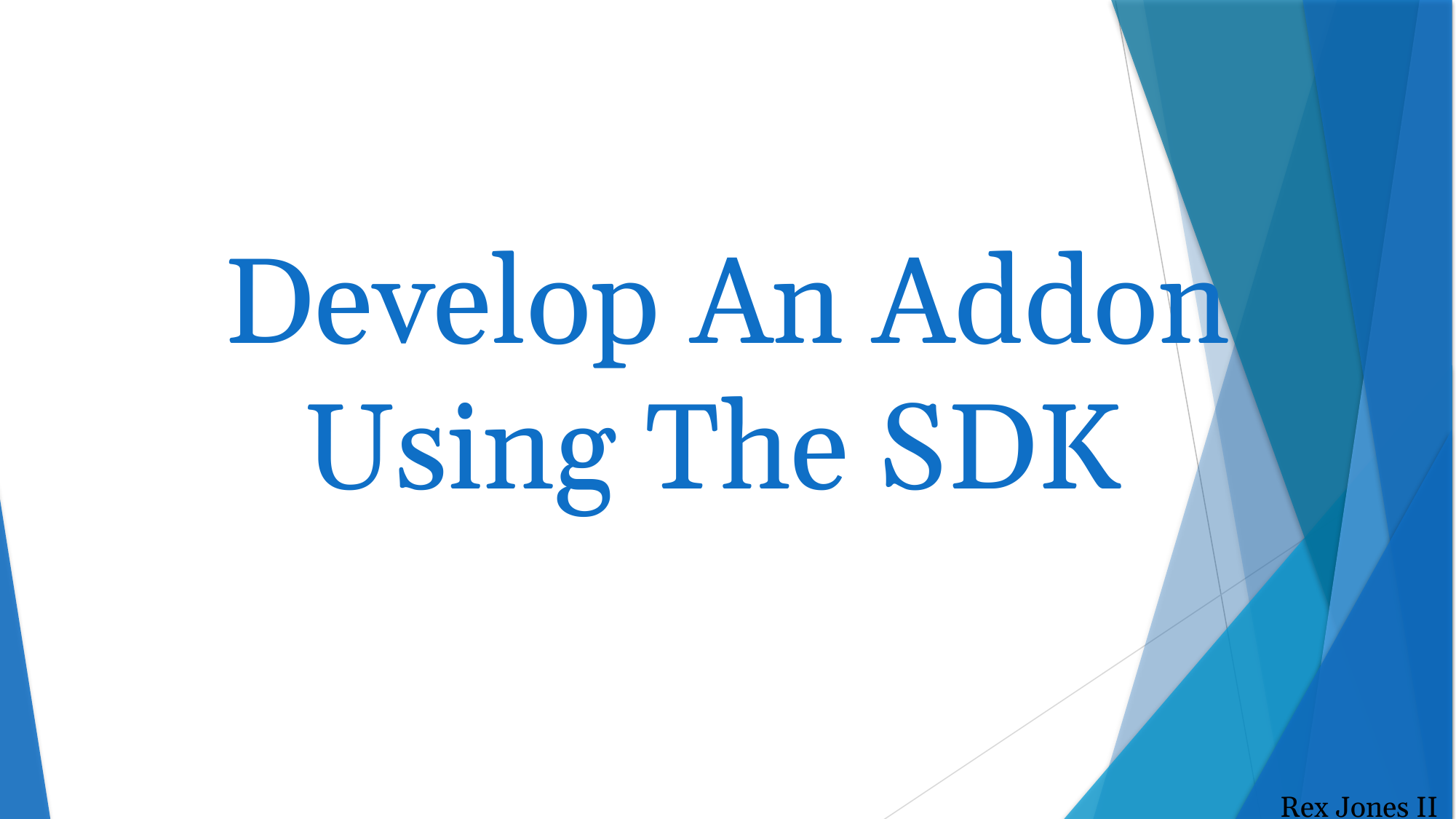

# Develop An Addon Using The SDK
Rex Jones II